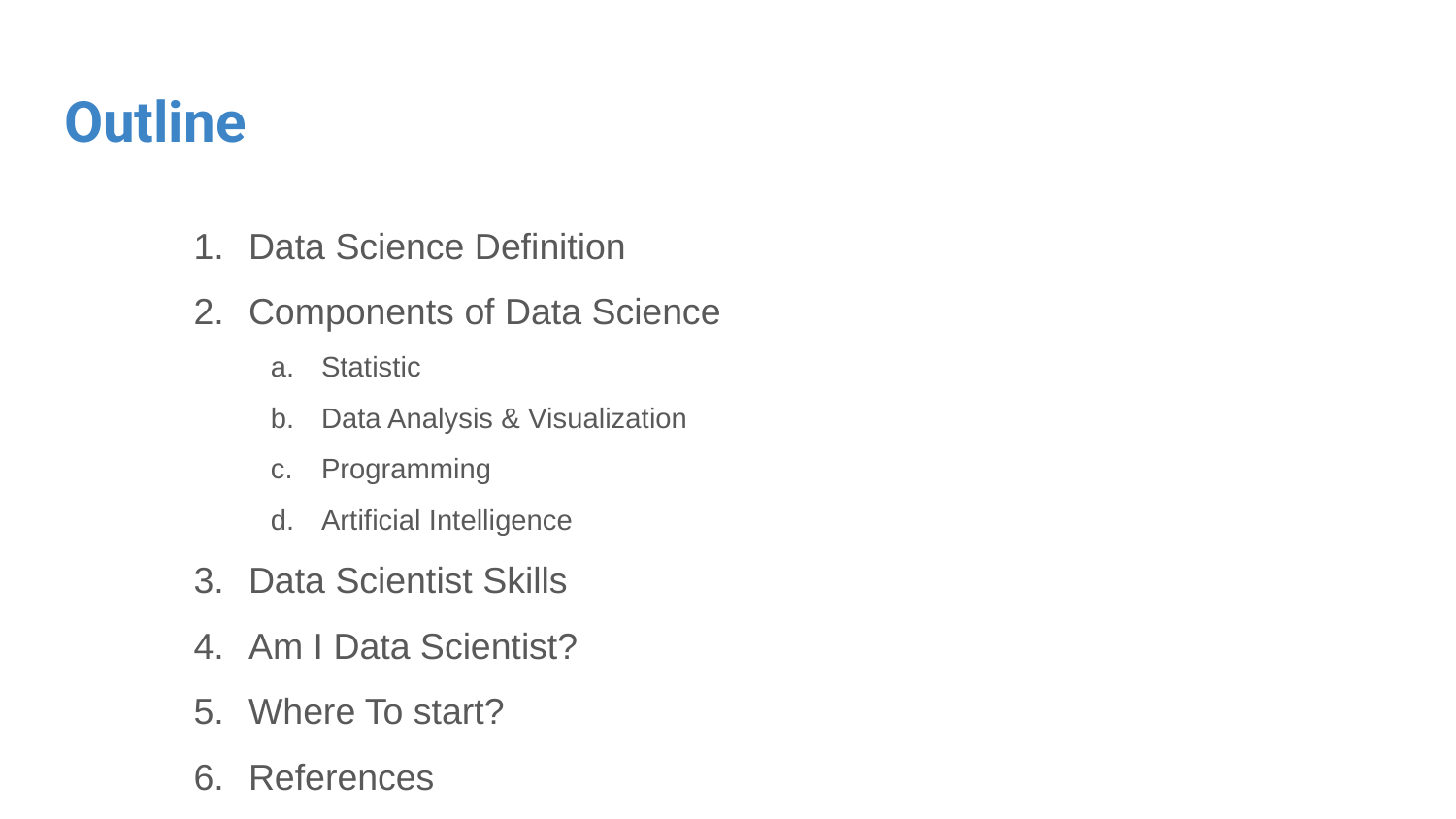

# Outline
Data Science Definition
Components of Data Science
Statistic
Data Analysis & Visualization
Programming
Artificial Intelligence
Data Scientist Skills
Am I Data Scientist?
Where To start?
References